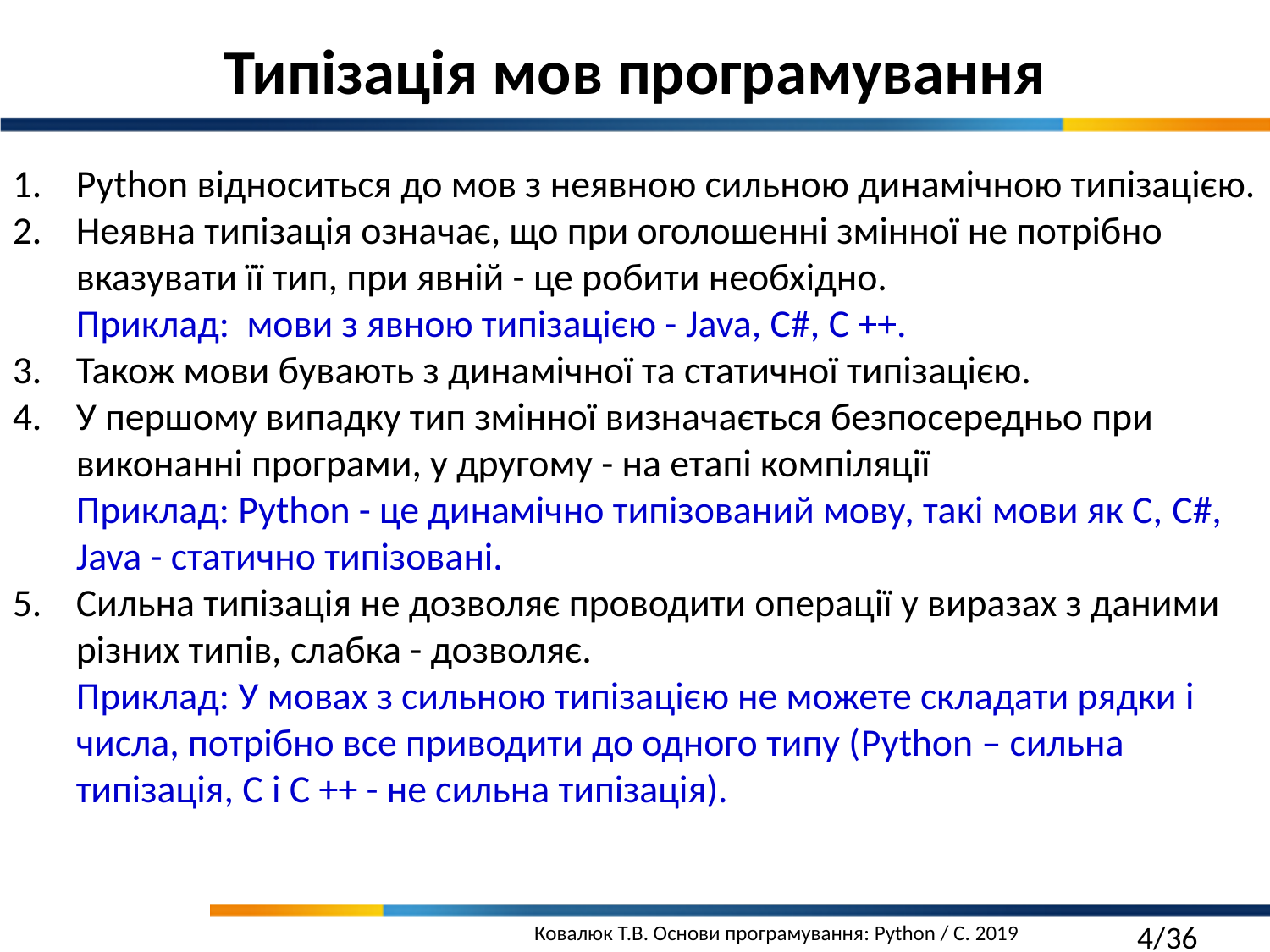

Типізація мов програмування
Python відноситься до мов з неявною сильною динамічною типізацією.
Неявна типізація означає, що при оголошенні змінної не потрібно вказувати її тип, при явній - це робити необхідно.
Приклад:  мови з явною типізацією - Java, С#, C ++.
Також мови бувають з динамічної та статичної типізацією.
У першому випадку тип змінної визначається безпосередньо при виконанні програми, у другому - на етапі компіляції
Приклад: Рython - це динамічно типізований мову, такі мови як С, C#, Java - статично типізовані.
Сильна типізація не дозволяє проводити операції у виразах з даними різних типів, слабка - дозволяє.
Приклад: У мовах з сильною типізацією не можете складати рядки і числа, потрібно все приводити до одного типу (Python – сильна типізація, С і С ++ - не сильна типізація).